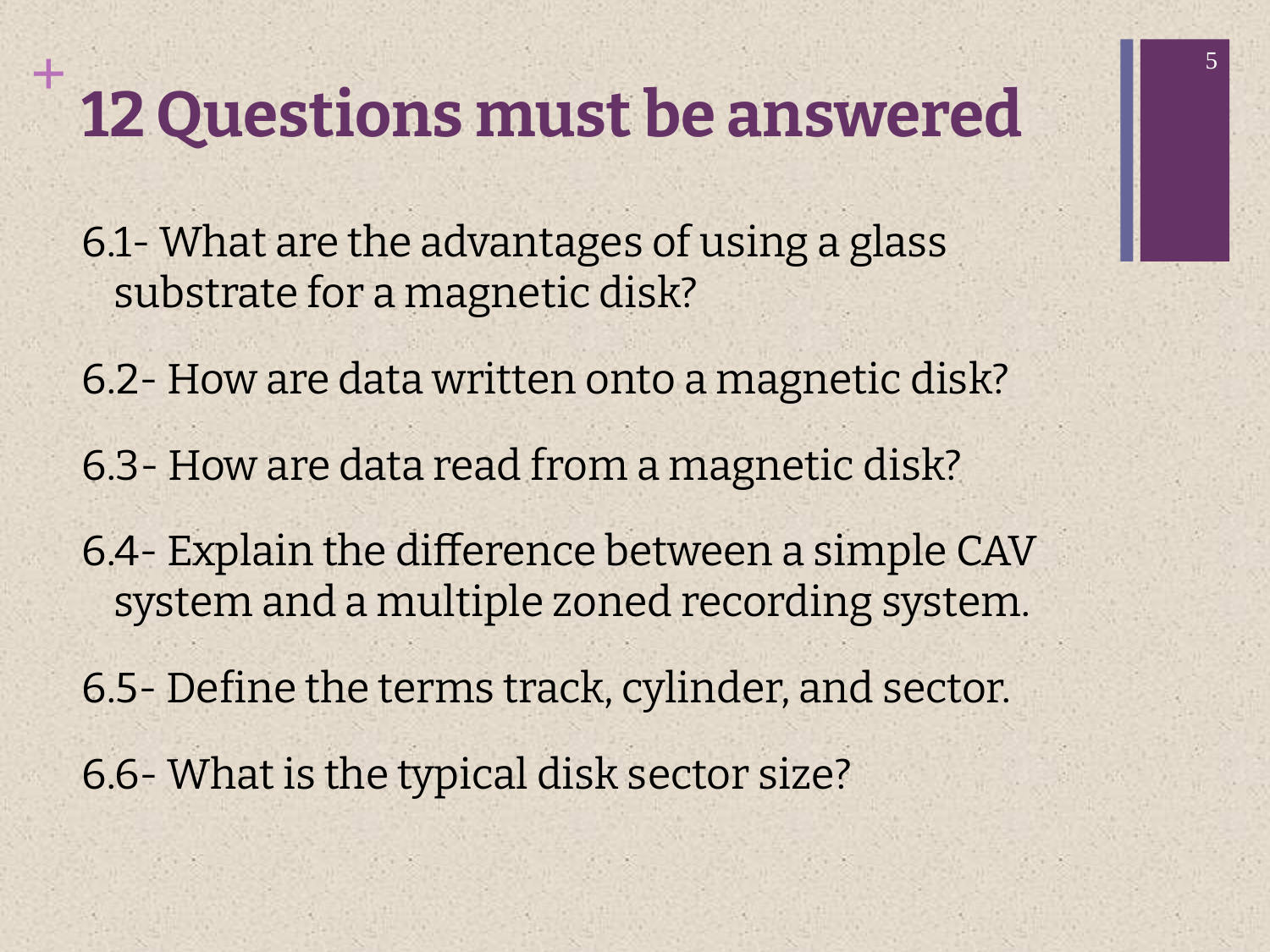

5
# 12 Questions must be answered
6.1- What are the advantages of using a glass substrate for a magnetic disk?
6.2- How are data written onto a magnetic disk?
6.3- How are data read from a magnetic disk?
6.4- Explain the difference between a simple CAV system and a multiple zoned recording system.
6.5- Define the terms track, cylinder, and sector.
6.6- What is the typical disk sector size?